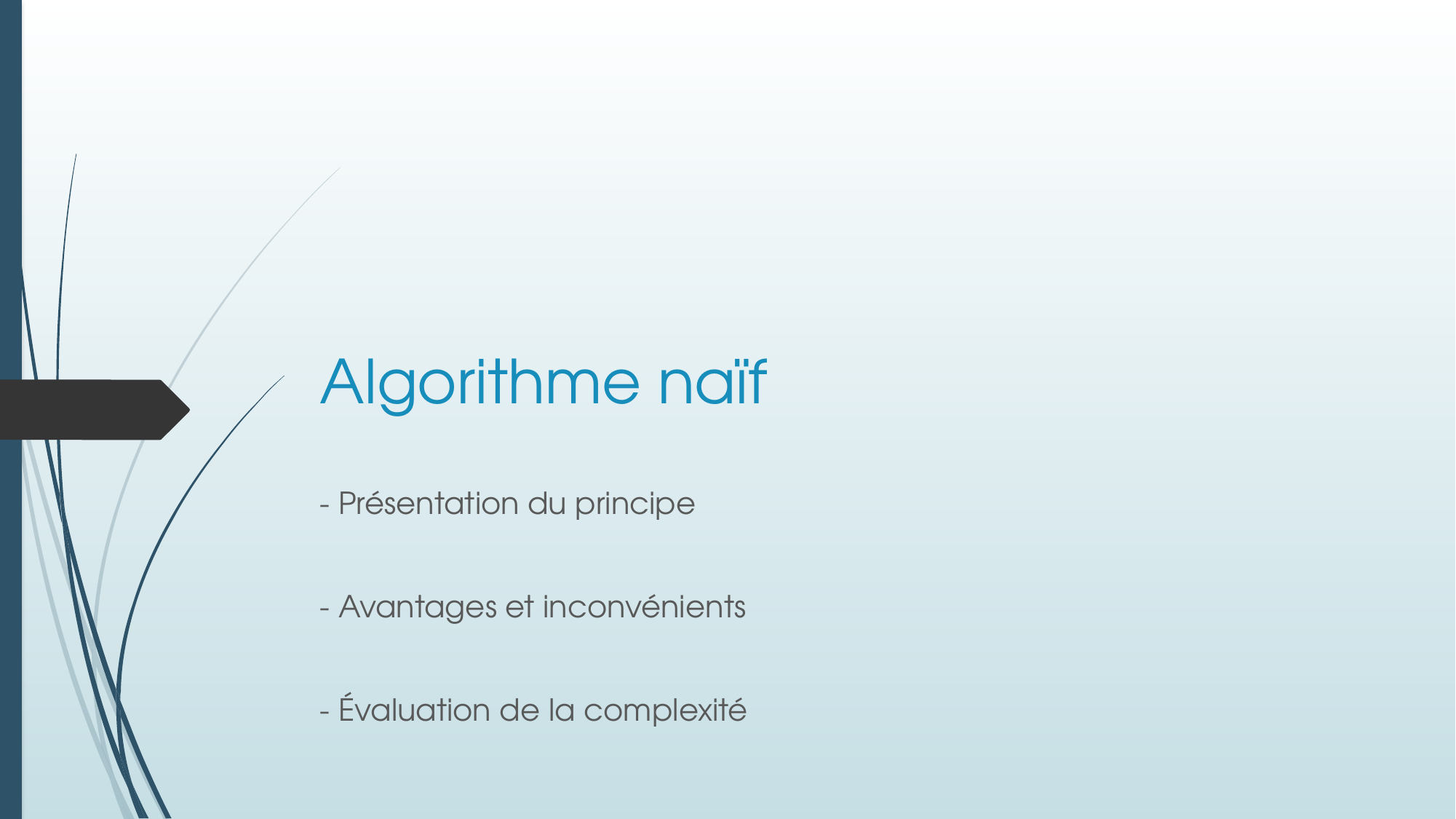

# Algorithme naïf
- Présentation du principe

- Avantages et inconvénients

- Évaluation de la complexité